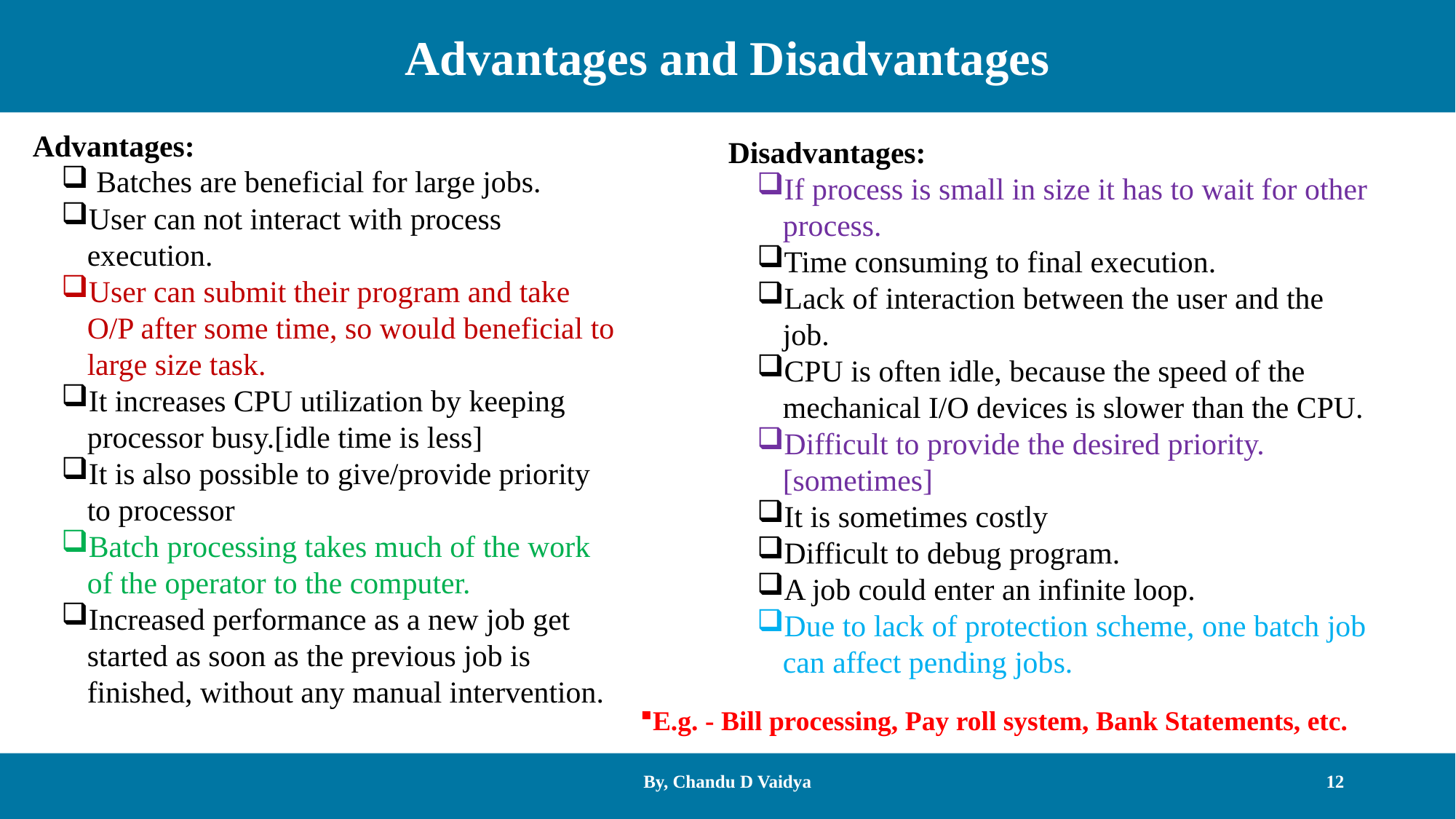

Advantages and Disadvantages

Advantages:
 Batches are beneficial for large jobs.
User can not interact with process execution.
User can submit their program and take O/P after some time, so would beneficial to large size task.
It increases CPU utilization by keeping processor busy.[idle time is less]
It is also possible to give/provide priority to processor
Batch processing takes much of the work of the operator to the computer.
Increased performance as a new job get started as soon as the previous job is finished, without any manual intervention.
Disadvantages:
If process is small in size it has to wait for other process.
Time consuming to final execution.
Lack of interaction between the user and the job.
CPU is often idle, because the speed of the mechanical I/O devices is slower than the CPU.
Difficult to provide the desired priority.[sometimes]
It is sometimes costly
Difficult to debug program.
A job could enter an infinite loop.
Due to lack of protection scheme, one batch job can affect pending jobs.
E.g. - Bill processing, Pay roll system, Bank Statements, etc.

By, Chandu D Vaidya
12